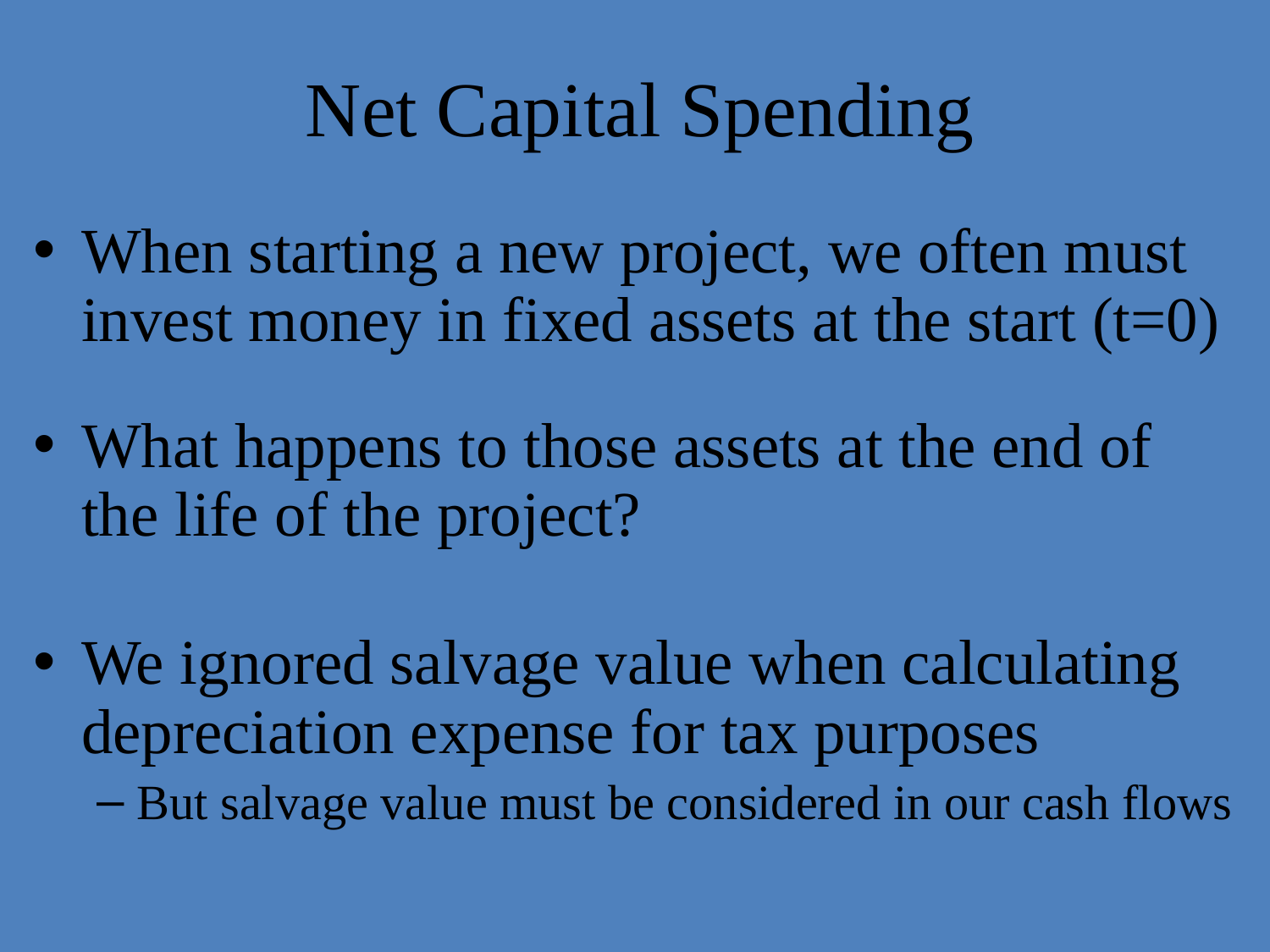

# Net Capital Spending
When starting a new project, we often must invest money in fixed assets at the start (t=0)

What happens to those assets at the end of the life of the project?

We ignored salvage value when calculating depreciation expense for tax purposes
But salvage value must be considered in our cash flows